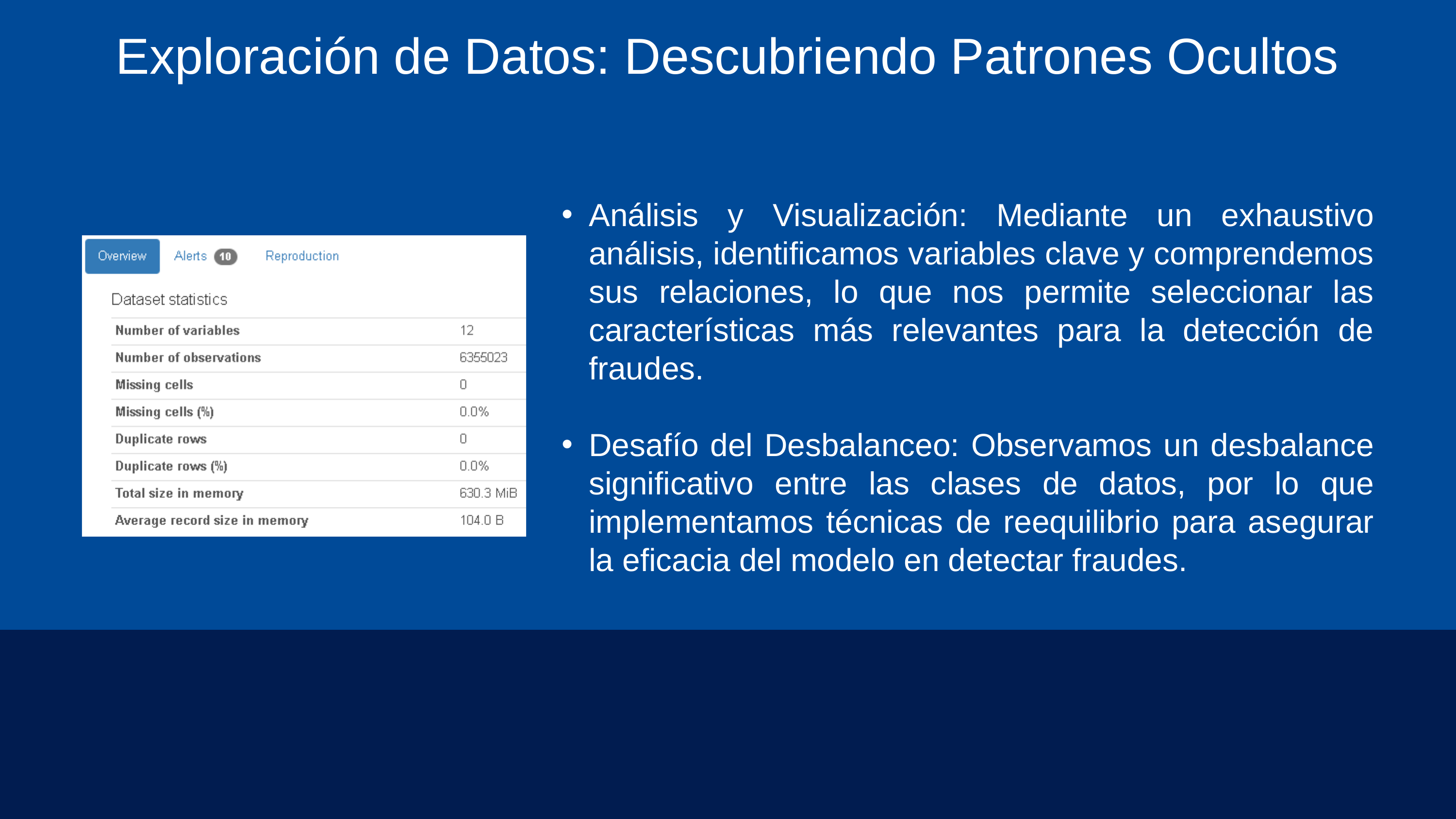

Exploración de Datos: Descubriendo Patrones Ocultos

Análisis y Visualización: Mediante un exhaustivo análisis, identificamos variables clave y comprendemos sus relaciones, lo que nos permite seleccionar las características más relevantes para la detección de fraudes.

Desafío del Desbalanceo: Observamos un desbalance significativo entre las clases de datos, por lo que implementamos técnicas de reequilibrio para asegurar la eficacia del modelo en detectar fraudes.